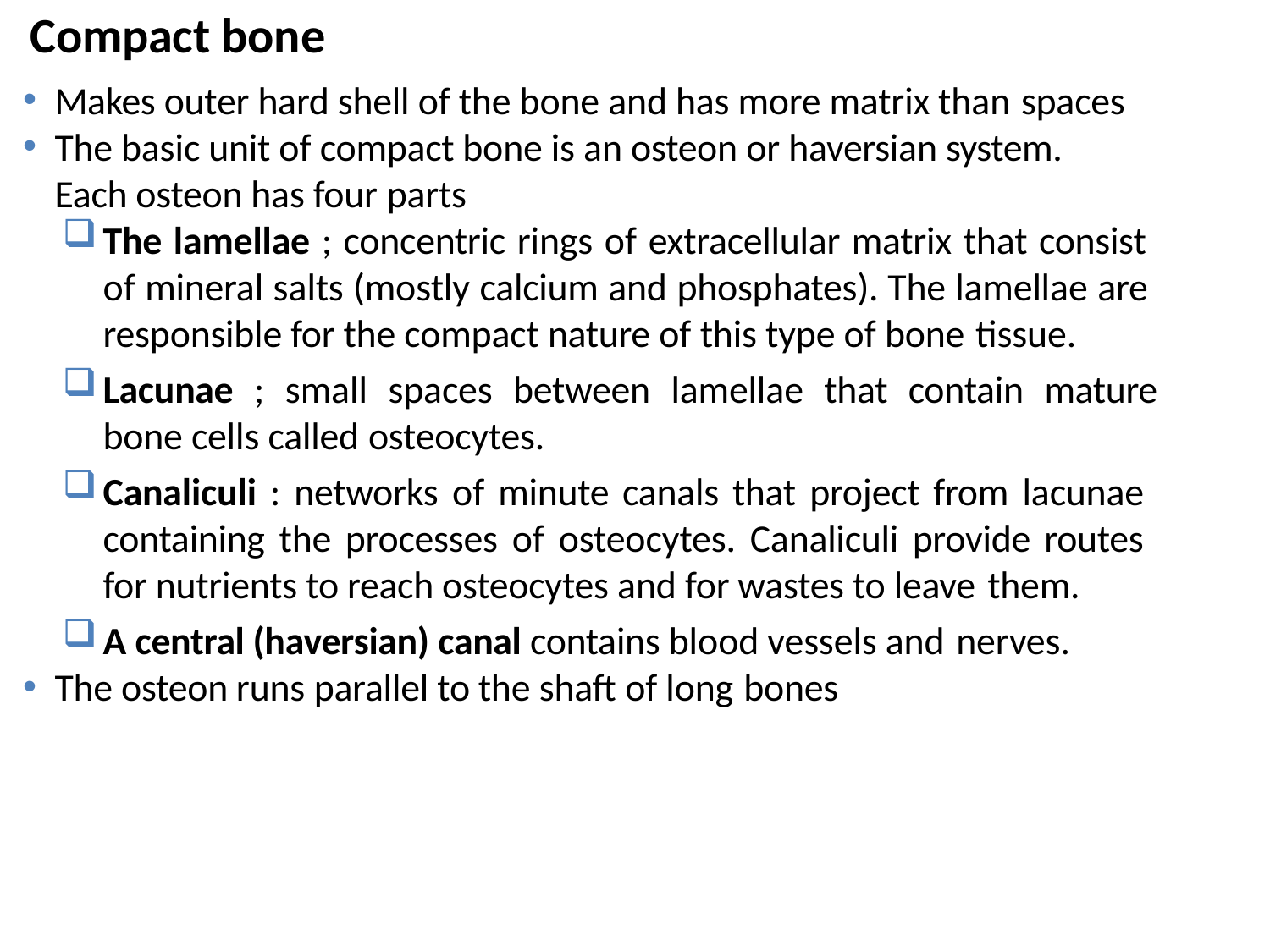

# Compact bone
Makes outer hard shell of the bone and has more matrix than spaces
The basic unit of compact bone is an osteon or haversian system.  Each osteon has four parts
The lamellae ; concentric rings of extracellular matrix that consist  of mineral salts (mostly calcium and phosphates). The lamellae are  responsible for the compact nature of this type of bone tissue.
Lacunae ; small spaces between lamellae that contain mature bone cells called osteocytes.
Canaliculi : networks of minute canals that project from lacunae  containing the processes of osteocytes. Canaliculi provide routes  for nutrients to reach osteocytes and for wastes to leave them.
A central (haversian) canal contains blood vessels and nerves.
The osteon runs parallel to the shaft of long bones